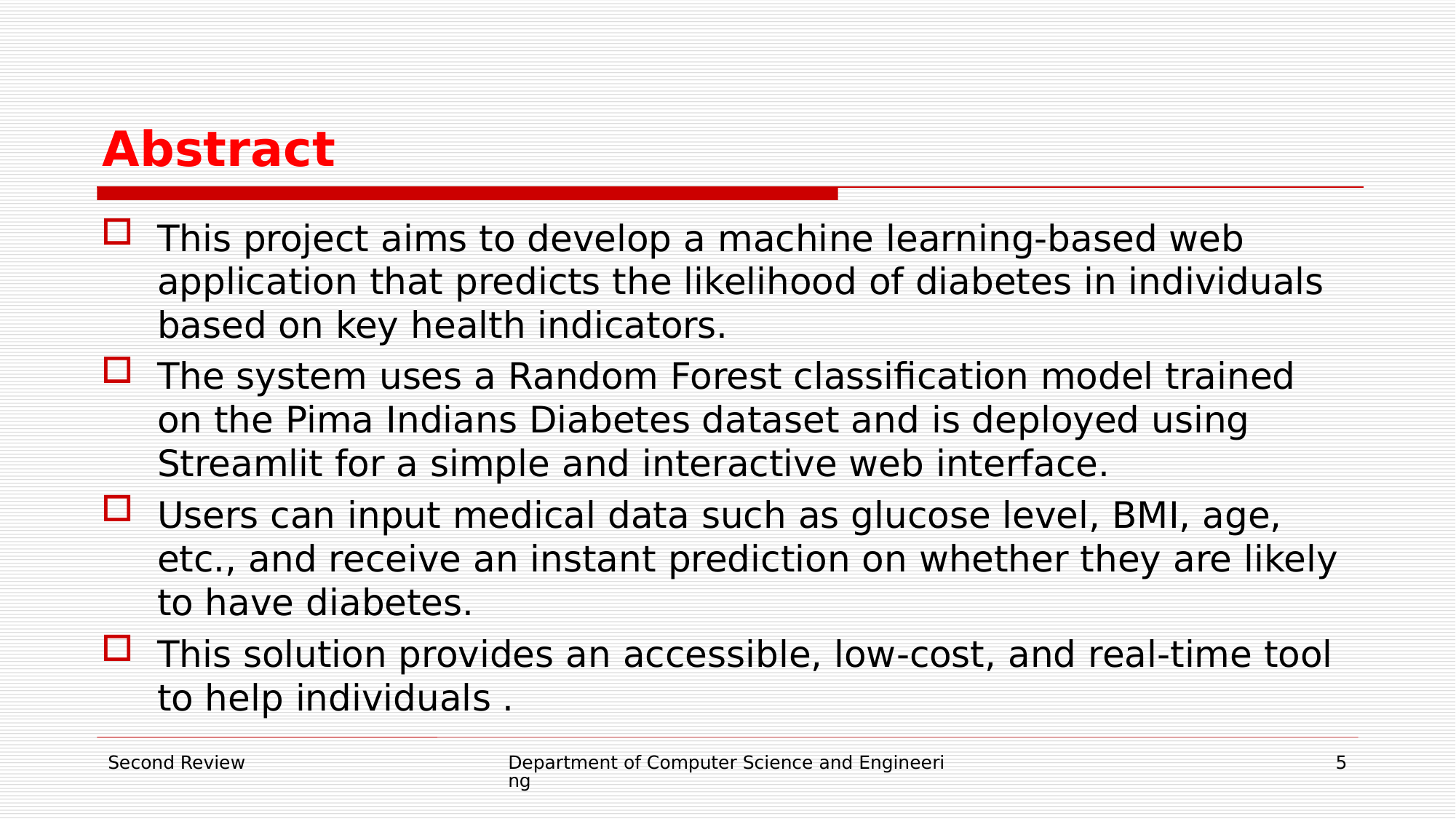

# Abstract
This project aims to develop a machine learning-based web application that predicts the likelihood of diabetes in individuals based on key health indicators.
The system uses a Random Forest classification model trained on the Pima Indians Diabetes dataset and is deployed using Streamlit for a simple and interactive web interface.
Users can input medical data such as glucose level, BMI, age, etc., and receive an instant prediction on whether they are likely to have diabetes.
This solution provides an accessible, low-cost, and real-time tool to help individuals .

Second Review
Department of Computer Science and Engineering
5